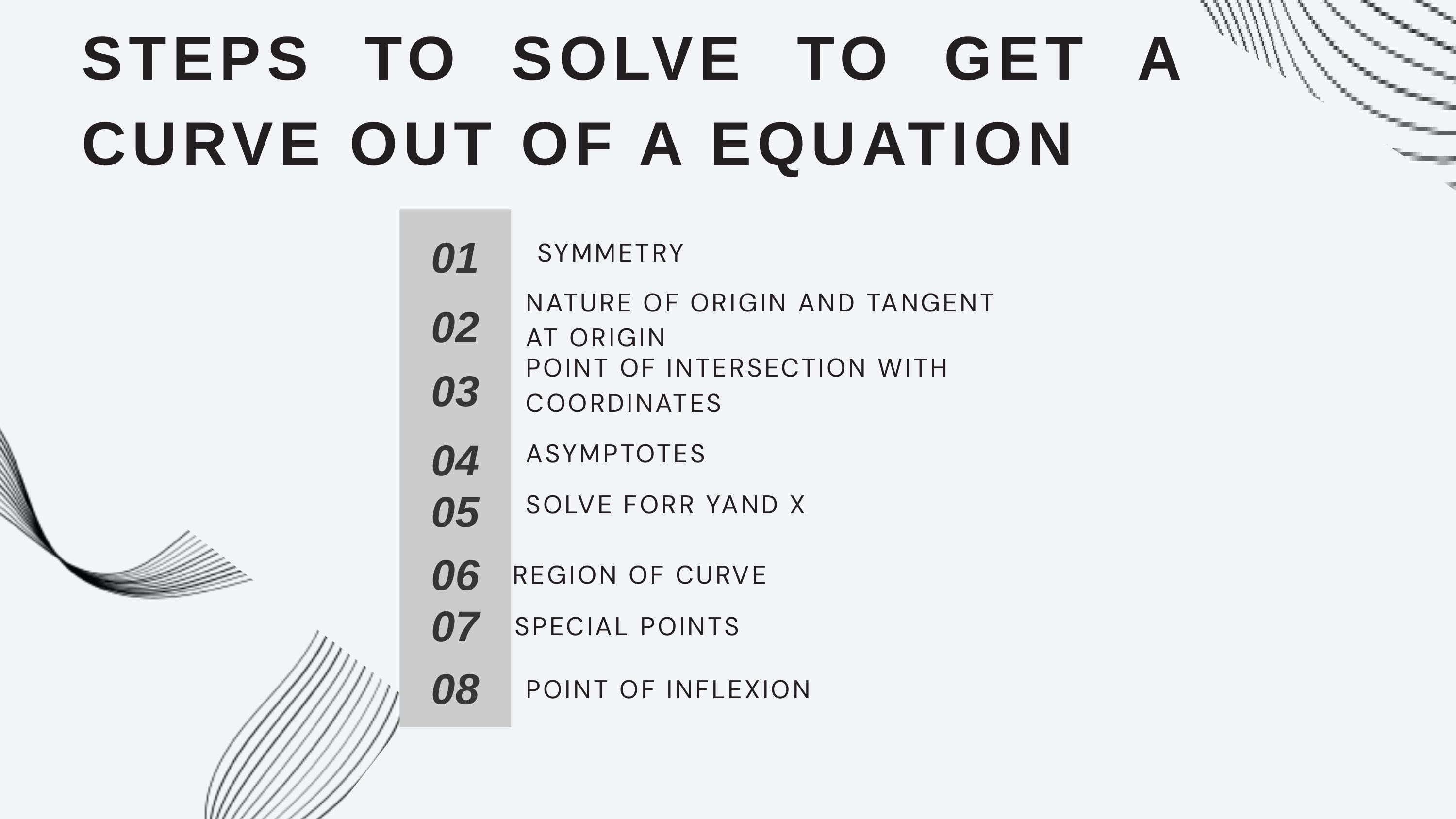

STEPS TO SOLVE TO GET A CURVE OUT OF A EQUATION

01
SYMMETRY
NATURE OF ORIGIN AND TANGENT AT ORIGIN
02
POINT OF INTERSECTION WITH COORDINATES
03
04
ASYMPTOTES

SOLVE FORR YAND X
05
06
REGION OF CURVE
07
SPECIAL POINTS
08
POINT OF INFLEXION